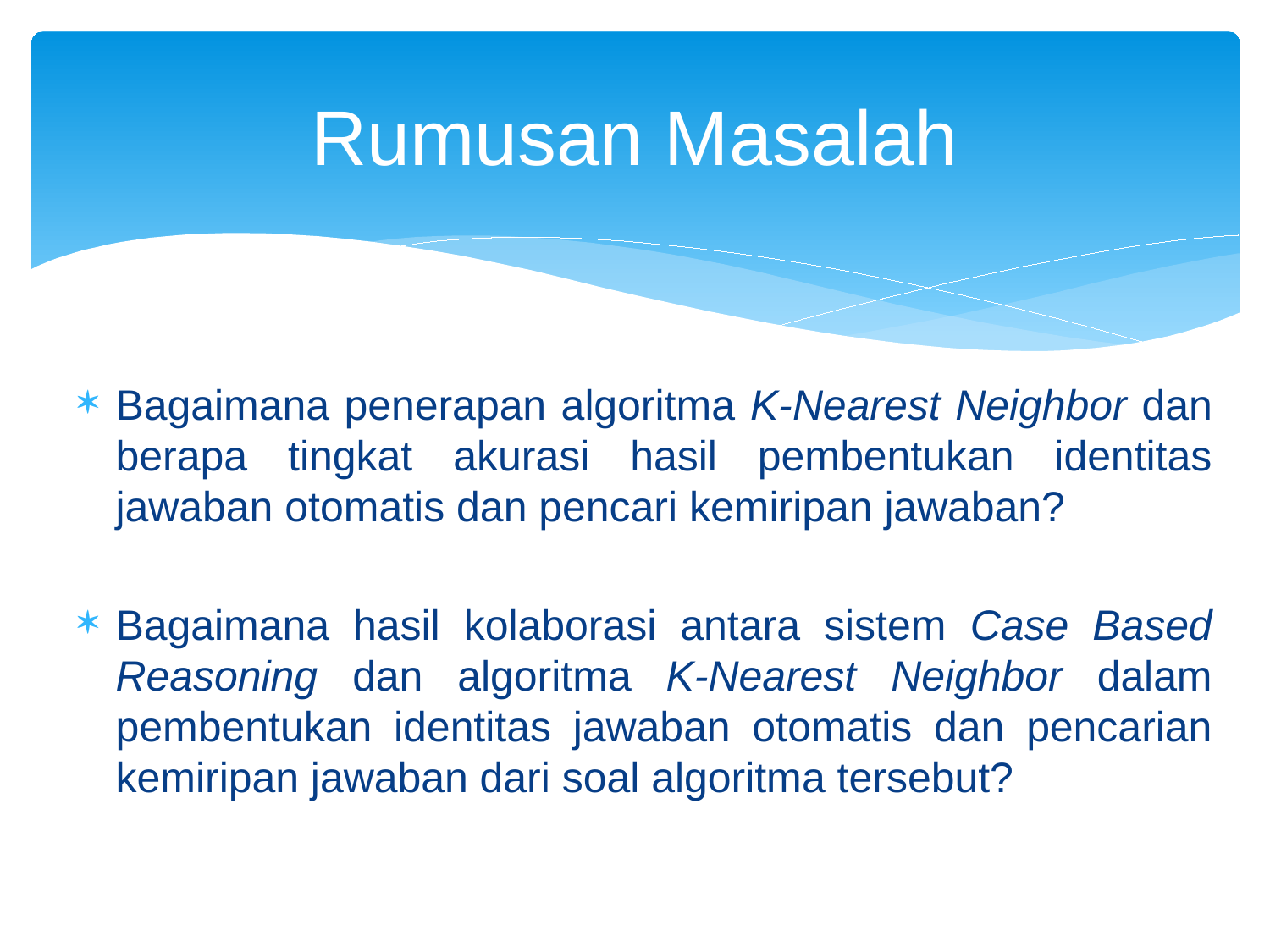

# Rumusan Masalah
Bagaimana penerapan algoritma K-Nearest Neighbor dan berapa tingkat akurasi hasil pembentukan identitas jawaban otomatis dan pencari kemiripan jawaban?

Bagaimana hasil kolaborasi antara sistem Case Based Reasoning dan algoritma K-Nearest Neighbor dalam pembentukan identitas jawaban otomatis dan pencarian kemiripan jawaban dari soal algoritma tersebut?